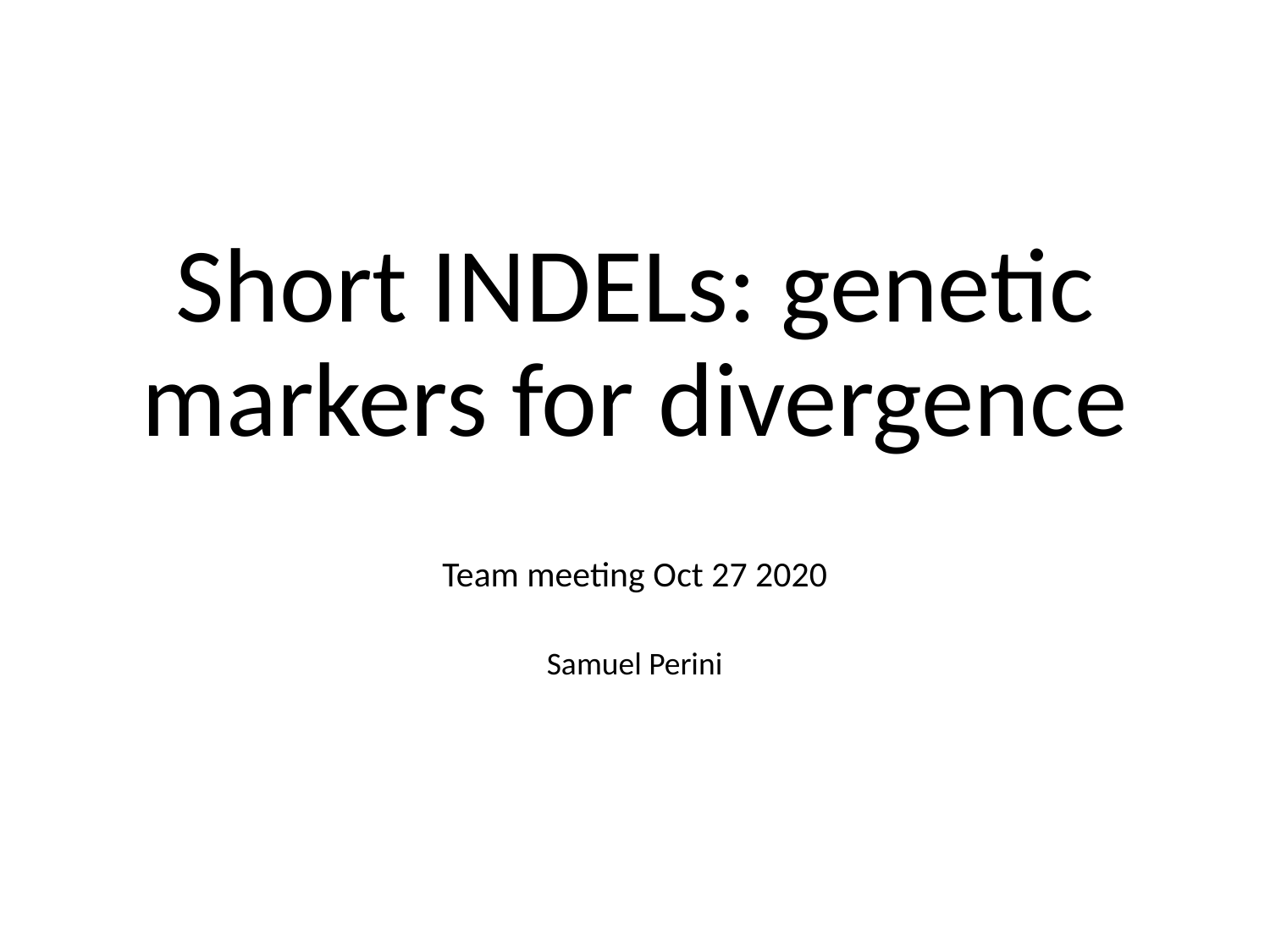

# Short INDELs: genetic markers for divergence
Team meeting Oct 27 2020
Samuel Perini